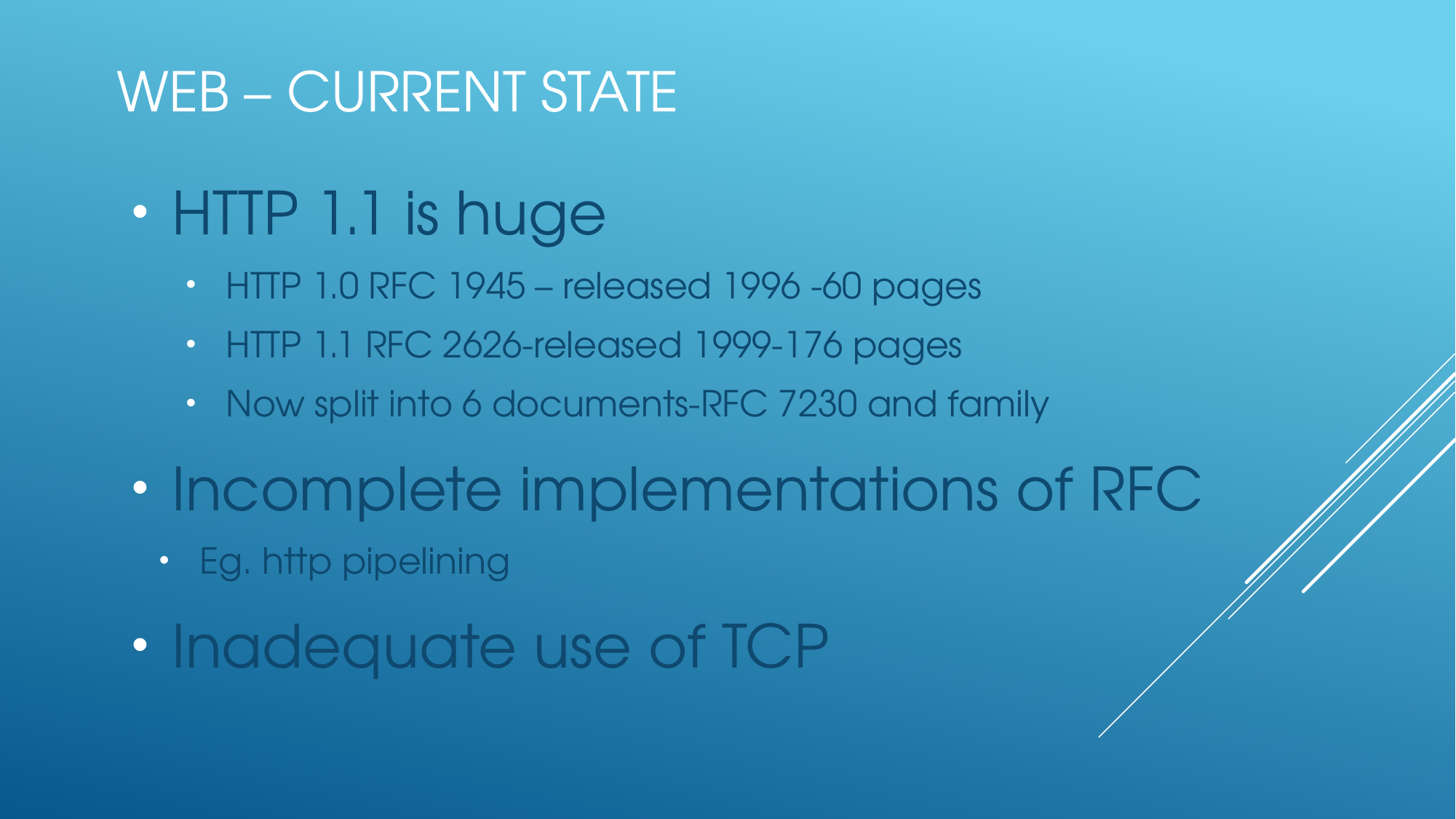

# Web – current state
HTTP 1.1 is huge
HTTP 1.0 RFC 1945 – released 1996 -60 pages
HTTP 1.1 RFC 2626-released 1999-176 pages
Now split into 6 documents-RFC 7230 and family
Incomplete implementations of RFC
Eg. http pipelining
Inadequate use of TCP